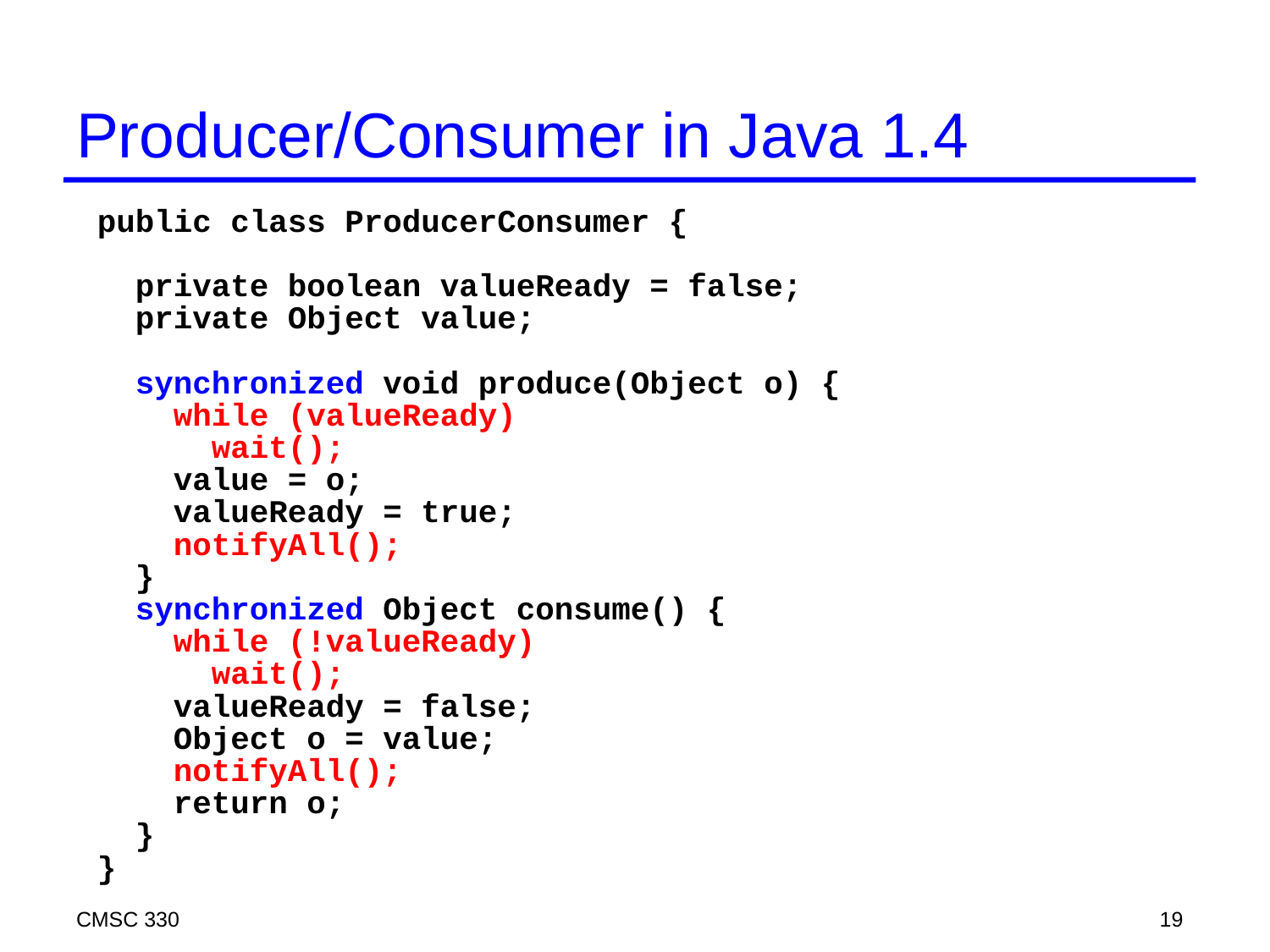

# Producer/Consumer in Java 1.4
public class ProducerConsumer {
  private boolean valueReady = false;
  private Object value;
  synchronized void produce(Object o) {
    while (valueReady)
      wait();
    value = o;
    valueReady = true;
    notifyAll();
  }
  synchronized Object consume() {
    while (!valueReady)
      wait();
    valueReady = false;
    Object o = value;
    notifyAll();
    return o;
  }
}
CMSC 330
19